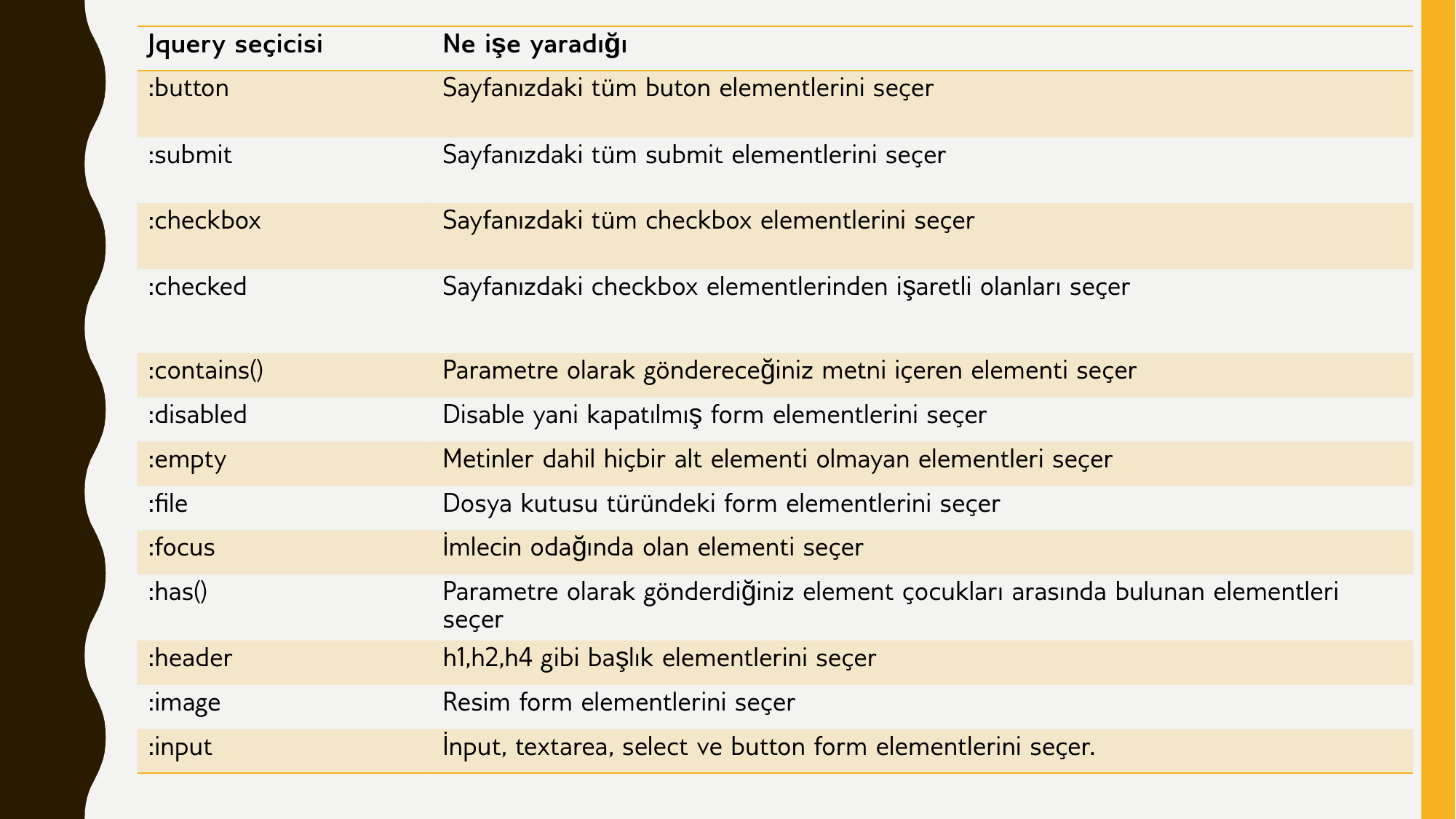

| Jquery seçicisi | Ne işe yaradığı |
| --- | --- |
| :button | Sayfanızdaki tüm buton elementlerini seçer |
| :submit | Sayfanızdaki tüm submit elementlerini seçer |
| :checkbox | Sayfanızdaki tüm checkbox elementlerini seçer |
| :checked | Sayfanızdaki checkbox elementlerinden işaretli olanları seçer |
| :contains() | Parametre olarak göndereceğiniz metni içeren elementi seçer |
| :disabled | Disable yani kapatılmış form elementlerini seçer |
| :empty | Metinler dahil hiçbir alt elementi olmayan elementleri seçer |
| :file | Dosya kutusu türündeki form elementlerini seçer |
| :focus | İmlecin odağında olan elementi seçer |
| :has() | Parametre olarak gönderdiğiniz element çocukları arasında bulunan elementleri seçer |
| :header | h1,h2,h4 gibi başlık elementlerini seçer |
| :image | Resim form elementlerini seçer |
| :input | İnput, textarea, select ve button form elementlerini seçer. |